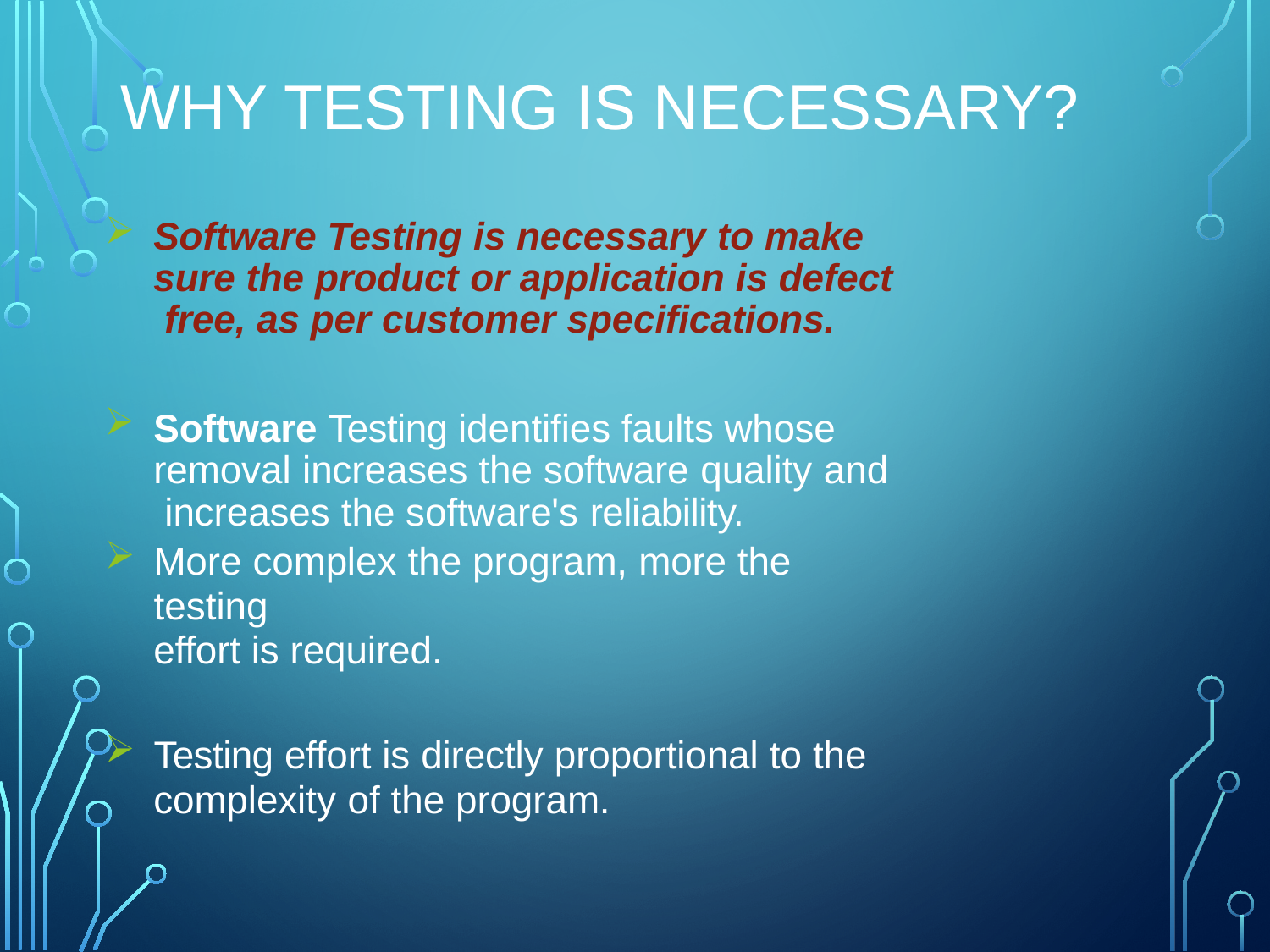

# Why testing is necessary?
Software Testing is necessary to make  sure the product or application is defect  free, as per customer specifications.

Software Testing identifies faults whose  removal increases the software quality and  increases the software's reliability.
More complex the program, more the testing
effort is required.

Testing effort is directly proportional to the
complexity of the program.